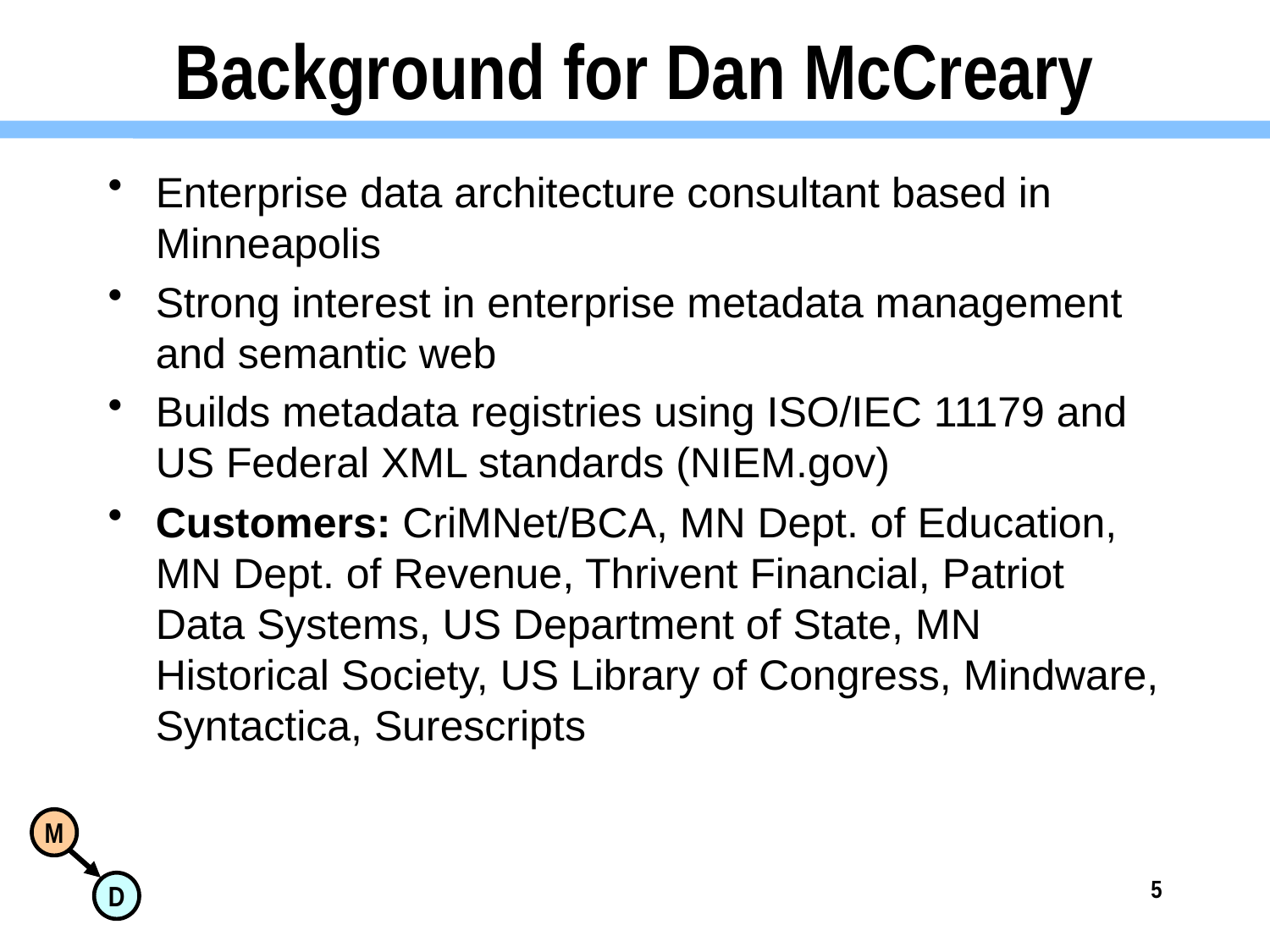

# Background for Dan McCreary
Enterprise data architecture consultant based in Minneapolis
Strong interest in enterprise metadata management and semantic web
Builds metadata registries using ISO/IEC 11179 and US Federal XML standards (NIEM.gov)
Customers: CriMNet/BCA, MN Dept. of Education, MN Dept. of Revenue, Thrivent Financial, Patriot Data Systems, US Department of State, MN Historical Society, US Library of Congress, Mindware, Syntactica, Surescripts
5